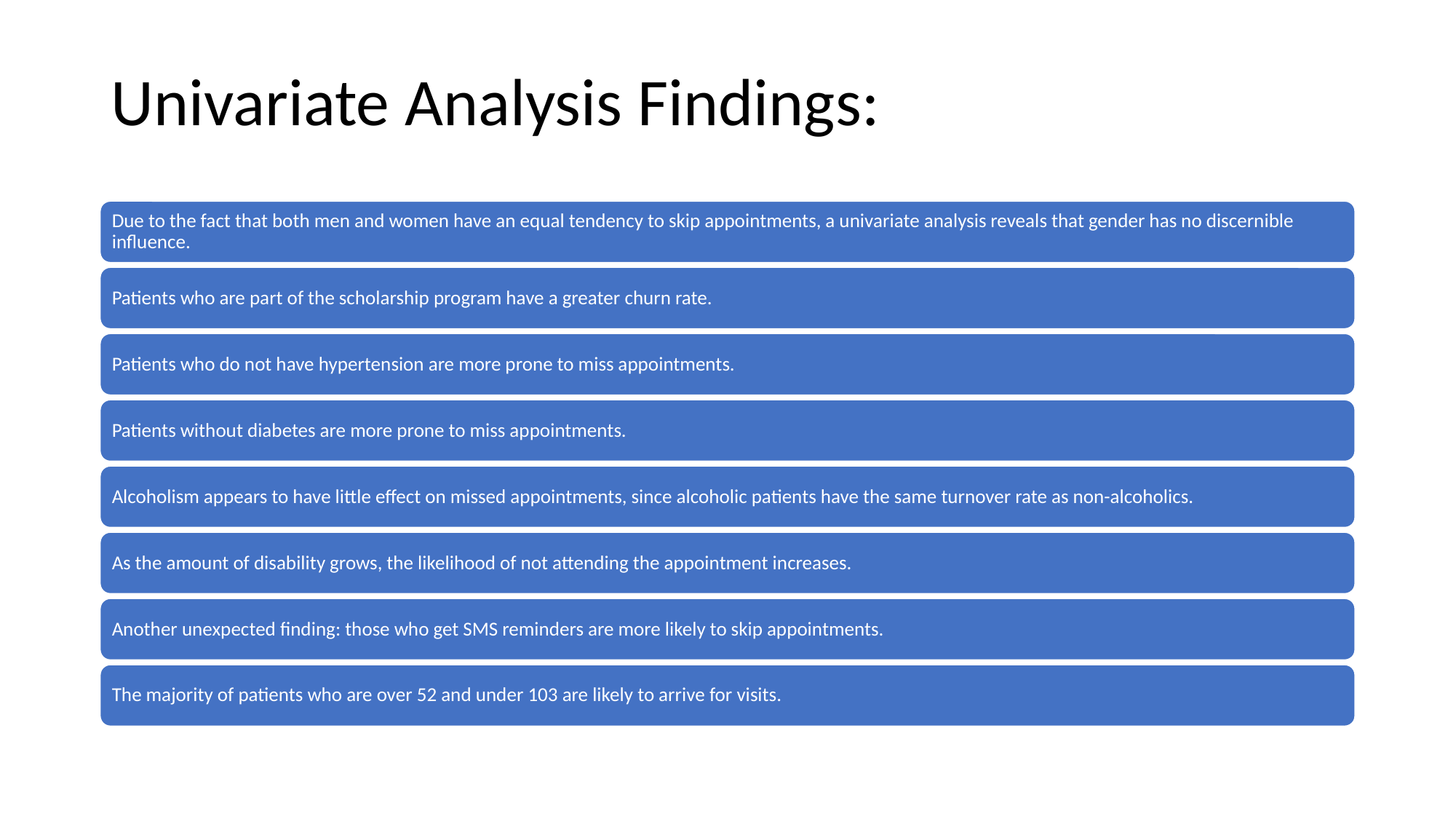

# Univariate Analysis Findings:
Due to the fact that both men and women have an equal tendency to skip appointments, a univariate analysis reveals that gender has no discernible influence.
Patients who are part of the scholarship program have a greater churn rate.
Patients who do not have hypertension are more prone to miss appointments.
Patients without diabetes are more prone to miss appointments.
Alcoholism appears to have little effect on missed appointments, since alcoholic patients have the same turnover rate as non-alcoholics.
As the amount of disability grows, the likelihood of not attending the appointment increases.
Another unexpected finding: those who get SMS reminders are more likely to skip appointments.
The majority of patients who are over 52 and under 103 are likely to arrive for visits.